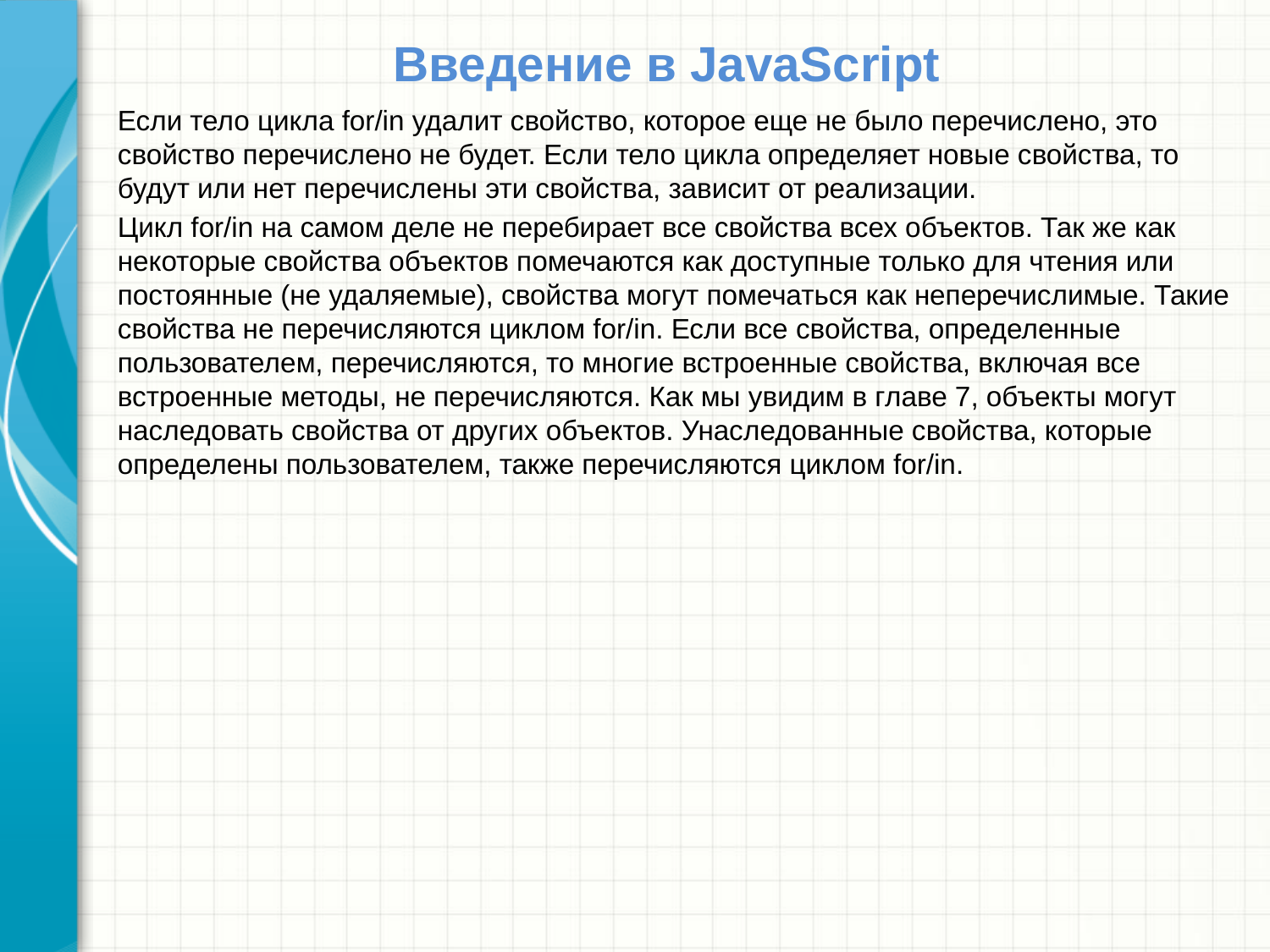

# Введение в JavaScript
Если тело цикла for/in удалит свойство, которое еще не было перечислено, это свойство перечислено не будет. Если тело цикла определяет новые свойства, то будут или нет перечислены эти свойства, зависит от реализации.
Цикл for/in на самом деле не перебирает все свойства всех объектов. Так же как некоторые свойства объектов помечаются как доступные только для чтения или постоянные (не удаляемые), свойства могут помечаться как неперечислимые. Такие свойства не перечисляются циклом for/in. Если все свойства, определенные пользователем, перечисляются, то многие встроенные свойства, включая все встроенные методы, не перечисляются. Как мы увидим в главе 7, объекты могут наследовать свойства от других объектов. Унаследованные свойства, которые определены пользователем, также перечисляются циклом for/in.